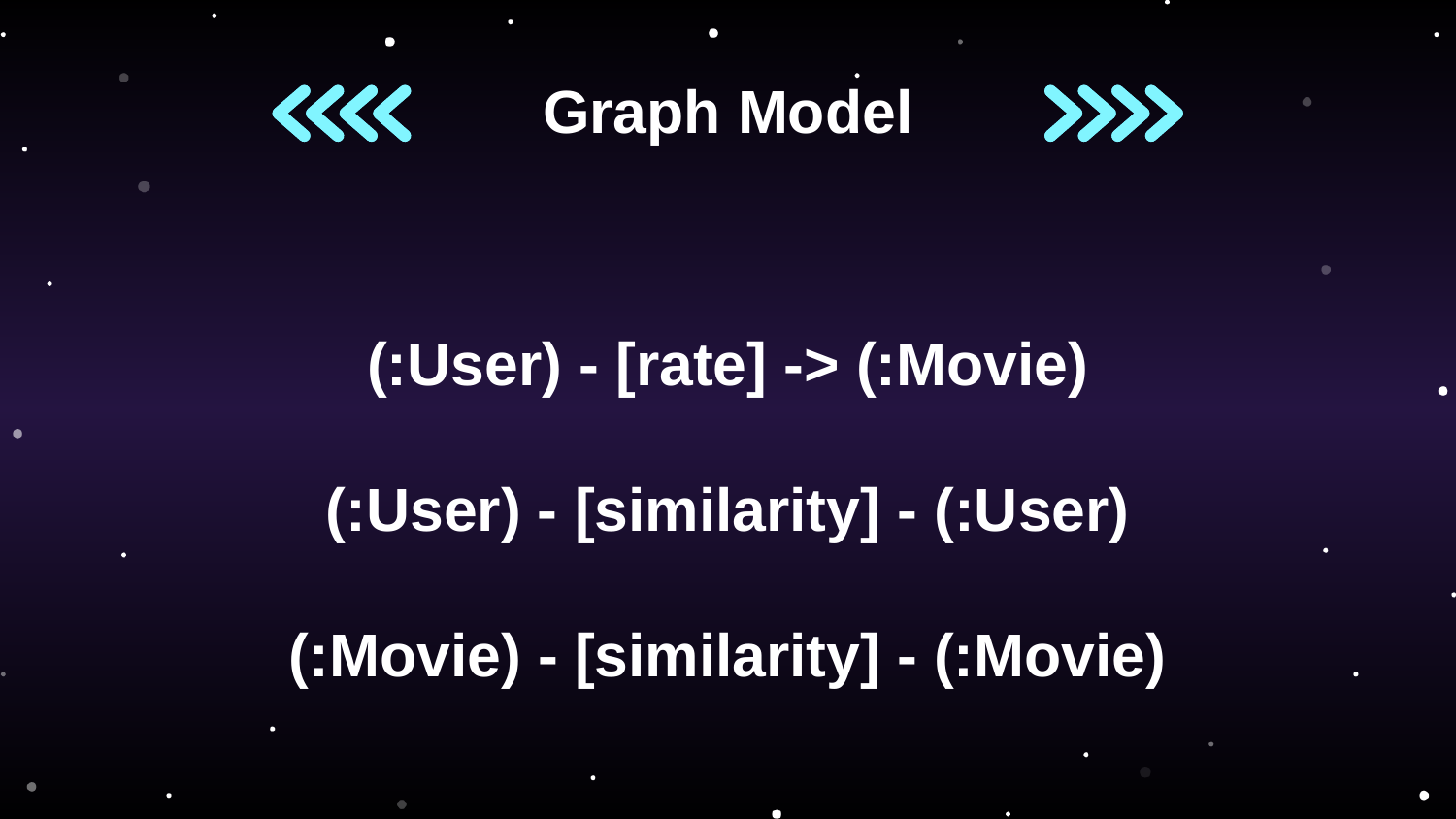

Graph Model

# (:User) - [rate] -> (:Movie)
(:User) - [similarity] - (:User)
(:Movie) - [similarity] - (:Movie)